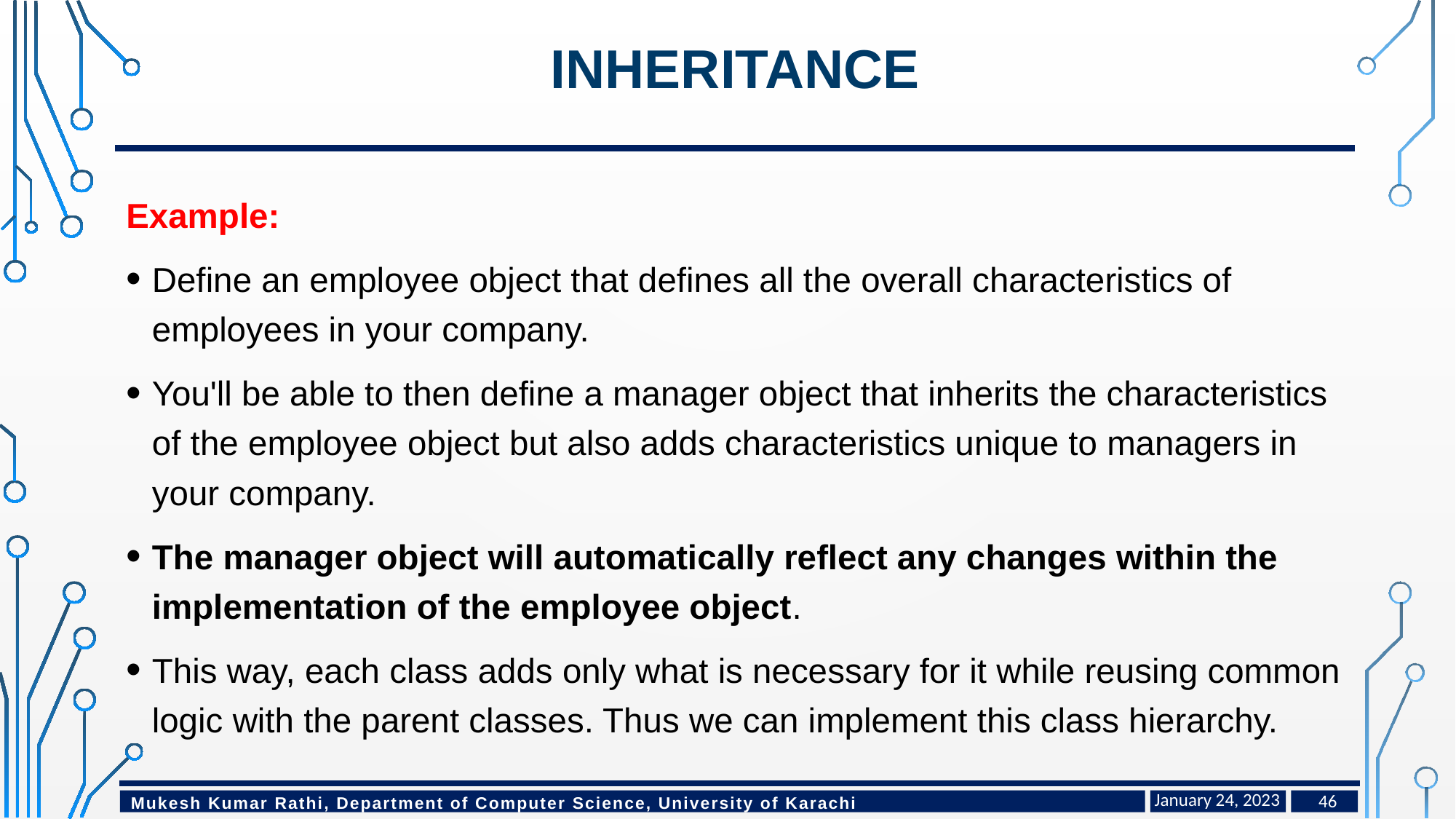

# Inheritance
Example:
Define an employee object that defines all the overall characteristics of employees in your company.
You'll be able to then define a manager object that inherits the characteristics of the employee object but also adds characteristics unique to managers in your company.
The manager object will automatically reflect any changes within the implementation of the employee object.
This way, each class adds only what is necessary for it while reusing common logic with the parent classes. Thus we can implement this class hierarchy.

January 24, 2023
46